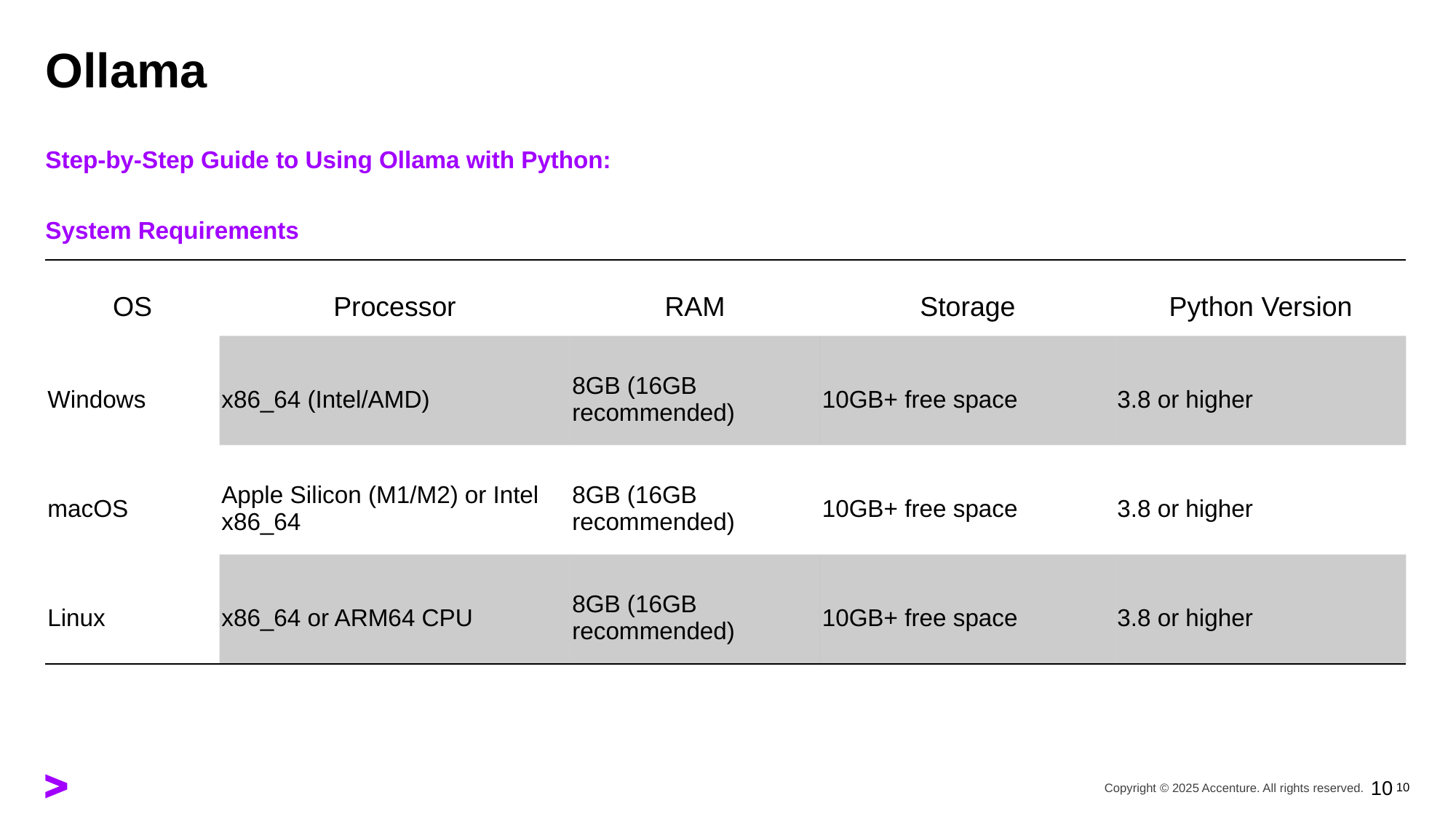

Ollama
Step-by-Step Guide to Using Ollama with Python:

System Requirements
​
​
| OS | Processor | RAM | Storage | Python Version |
| --- | --- | --- | --- | --- |
| Windows | x86\_64 (Intel/AMD) | 8GB (16GB recommended) | 10GB+ free space | 3.8 or higher |
| macOS | Apple Silicon (M1/M2) or Intel x86\_64 | 8GB (16GB recommended) | 10GB+ free space | 3.8 or higher |
| Linux | x86\_64 or ARM64 CPU | 8GB (16GB recommended) | 10GB+ free space | 3.8 or higher |
10
10